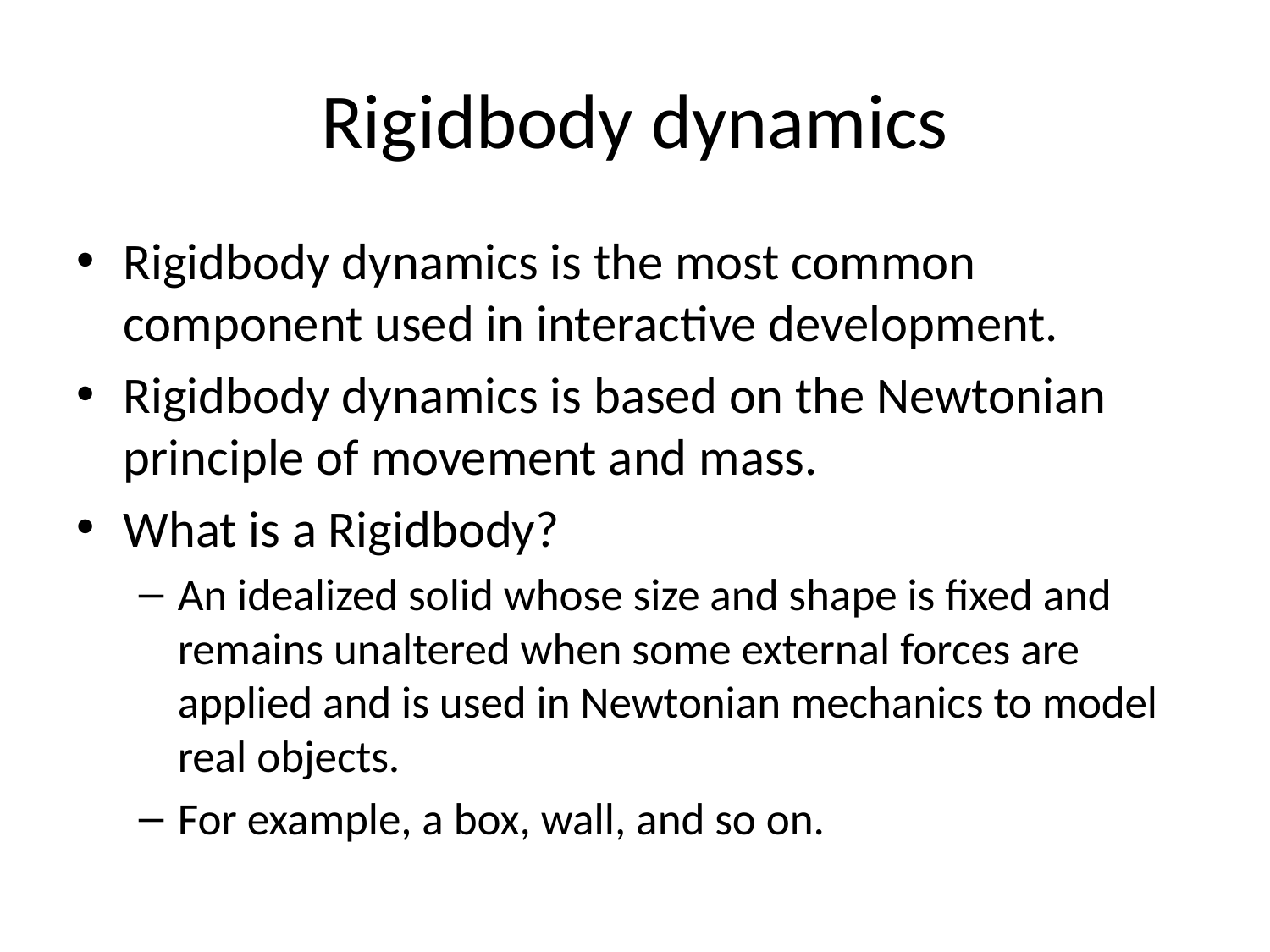

# Rigidbody dynamics
Rigidbody dynamics is the most common component used in interactive development.
Rigidbody dynamics is based on the Newtonian principle of movement and mass.
What is a Rigidbody?
An idealized solid whose size and shape is fixed and remains unaltered when some external forces are applied and is used in Newtonian mechanics to model real objects.
For example, a box, wall, and so on.